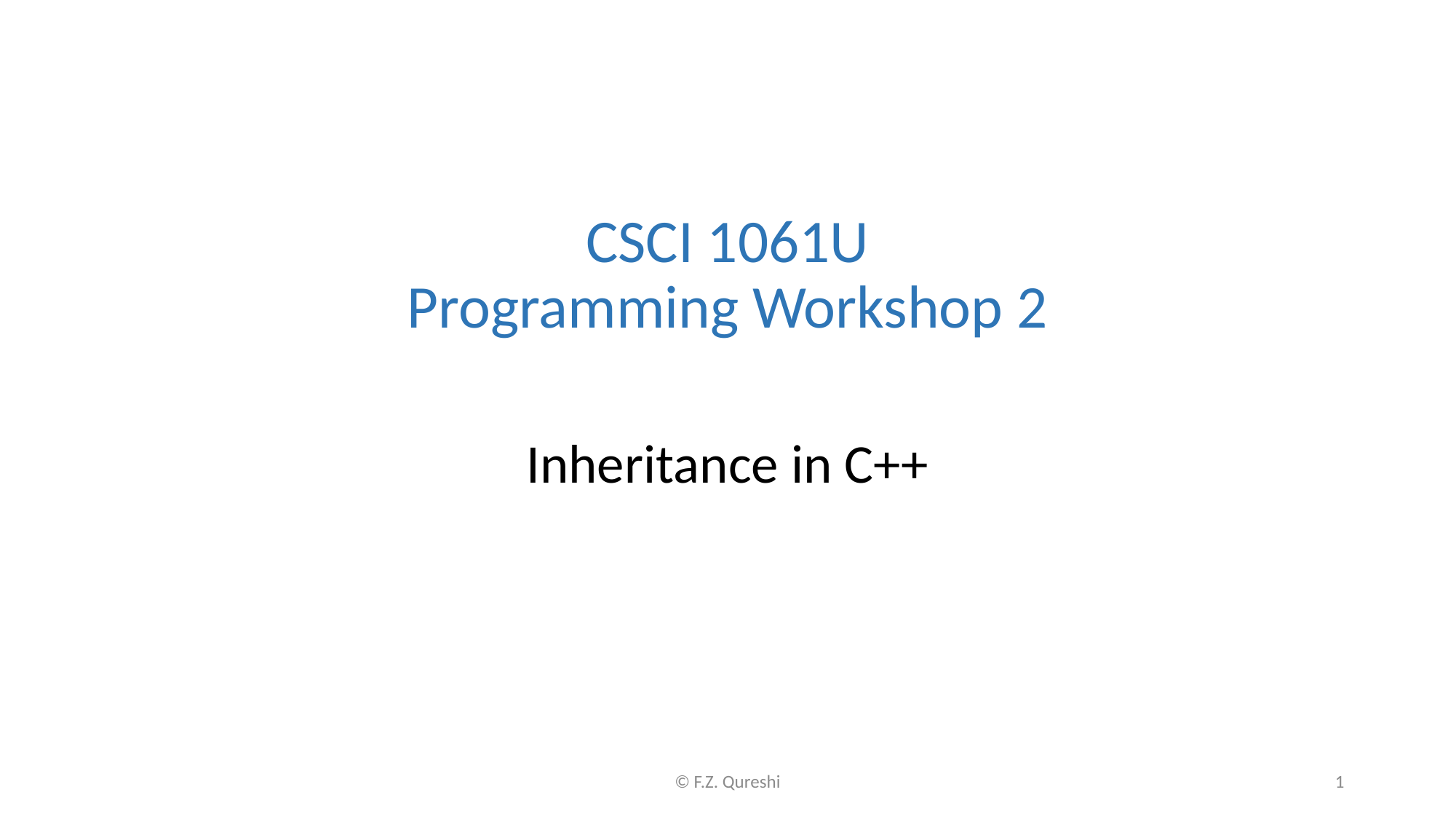

# CSCI 1061U Programming Workshop 2
Inheritance in C++
© F.Z. Qureshi
1